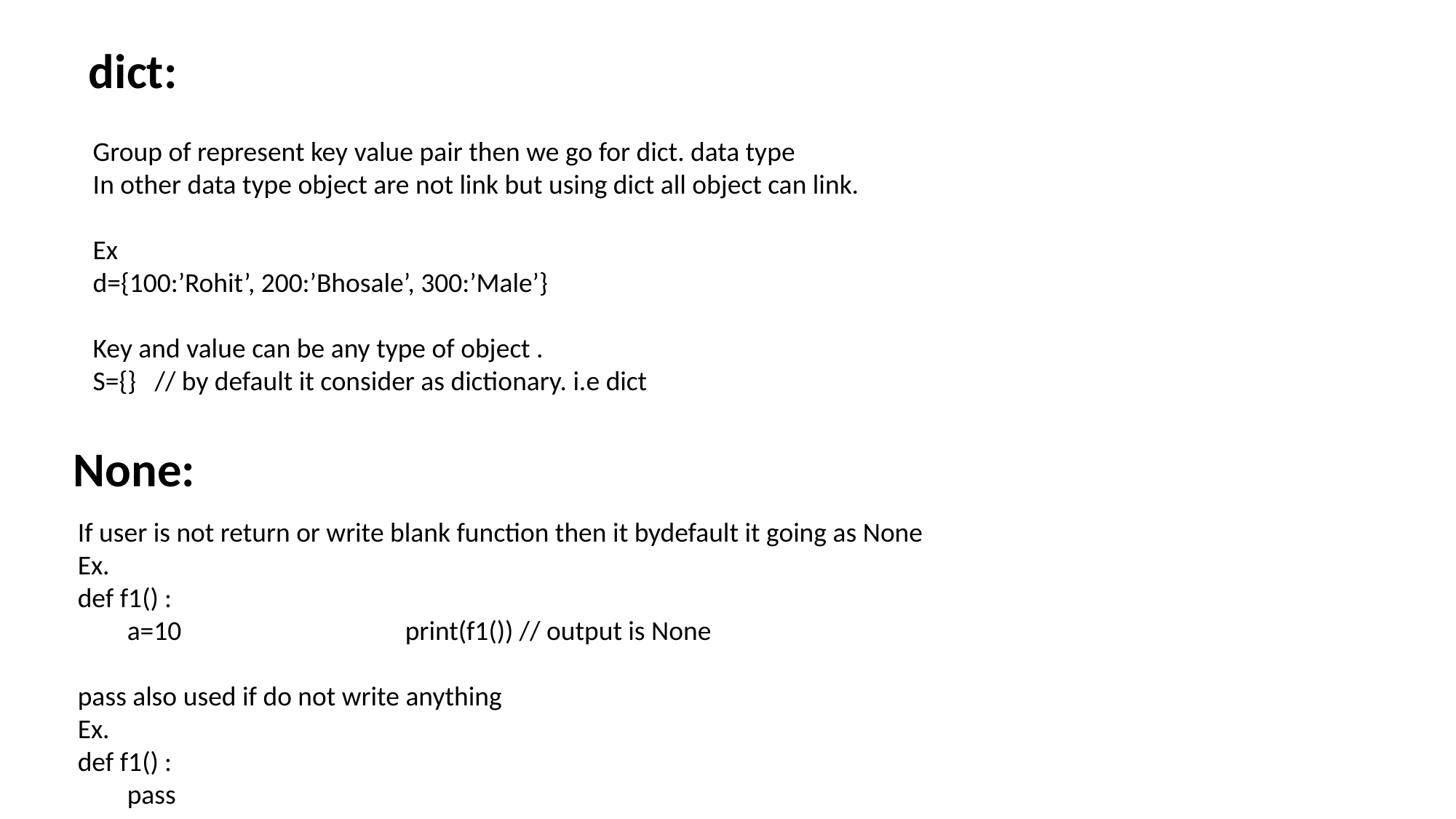

dict:

Group of represent key value pair then we go for dict. data type
In other data type object are not link but using dict all object can link.

Ex
d={100:’Rohit’, 200:’Bhosale’, 300:’Male’}

Key and value can be any type of object .
S={}   // by default it consider as dictionary. i.e dict
None:

If user is not return or write blank function then it bydefault it going as None
Ex.
def f1() :
        a=10			print(f1()) // output is None

pass also used if do not write anything
Ex.
def f1() :
        pass